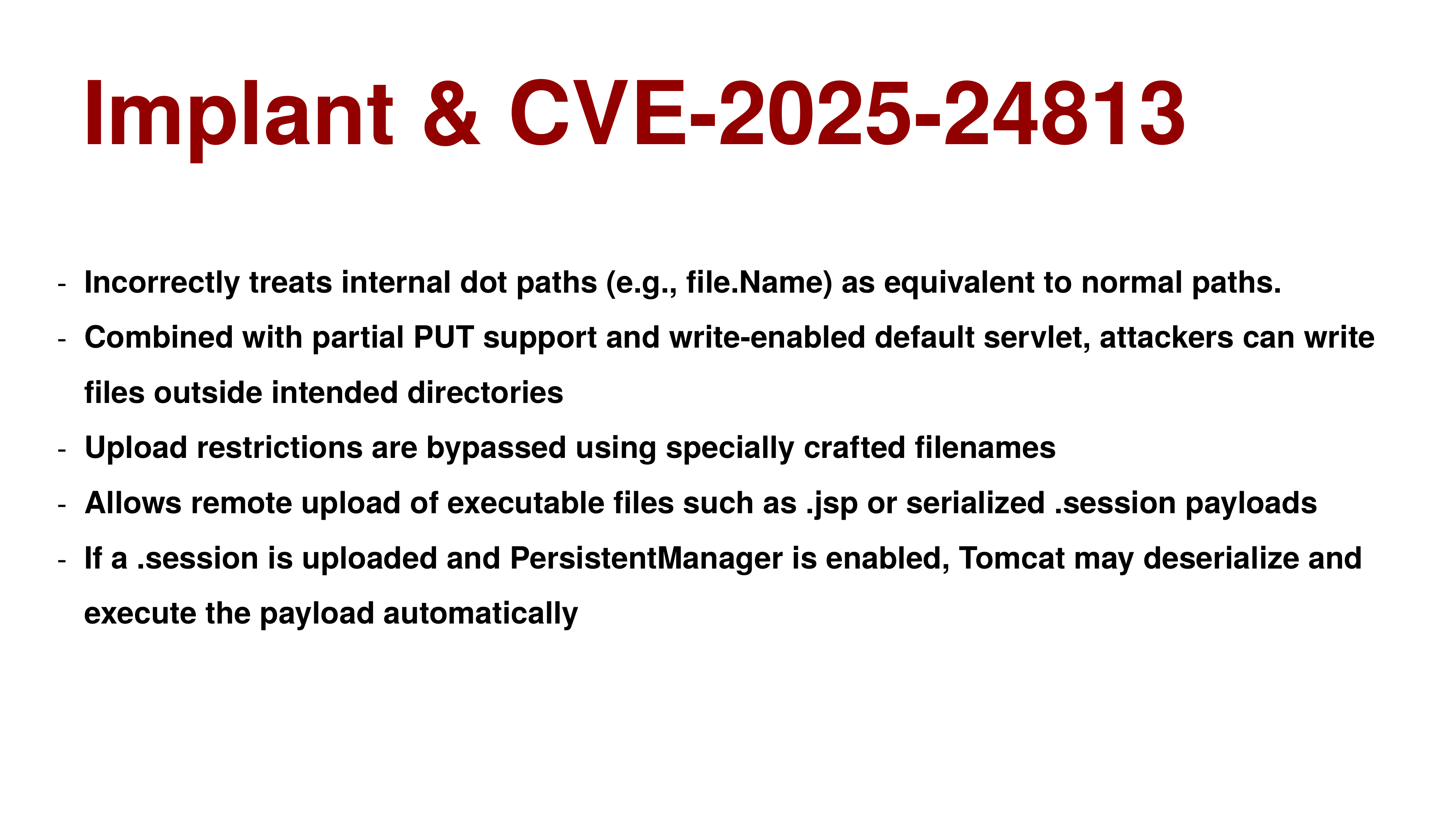

Implant & CVE-2025-24813
Incorrectly treats internal dot paths (e.g., file.Name) as equivalent to normal paths.
Combined with partial PUT support and write-enabled default servlet, attackers can write files outside intended directories
Upload restrictions are bypassed using specially crafted filenames
Allows remote upload of executable files such as .jsp or serialized .session payloads
If a .session is uploaded and PersistentManager is enabled, Tomcat may deserialize and execute the payload automatically